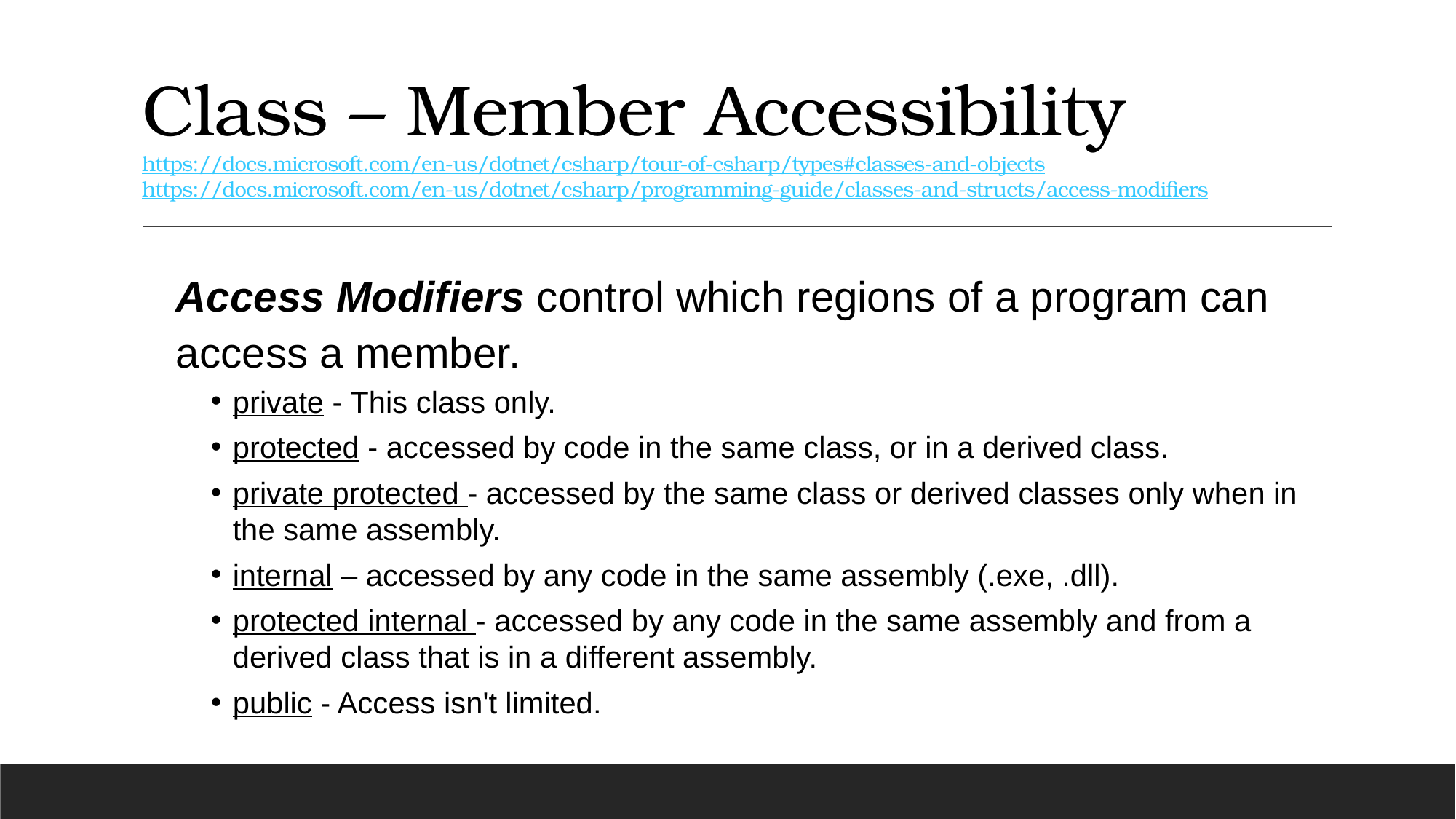

# Class – Member Accessibility https://docs.microsoft.com/en-us/dotnet/csharp/tour-of-csharp/types#classes-and-objects https://docs.microsoft.com/en-us/dotnet/csharp/programming-guide/classes-and-structs/access-modifiers
Access Modifiers control which regions of a program can access a member.
private - This class only.
protected - accessed by code in the same class, or in a derived class.
private protected - accessed by the same class or derived classes only when in the same assembly.
internal – accessed by any code in the same assembly (.exe, .dll).
protected internal - accessed by any code in the same assembly and from a derived class that is in a different assembly.
public - Access isn't limited.